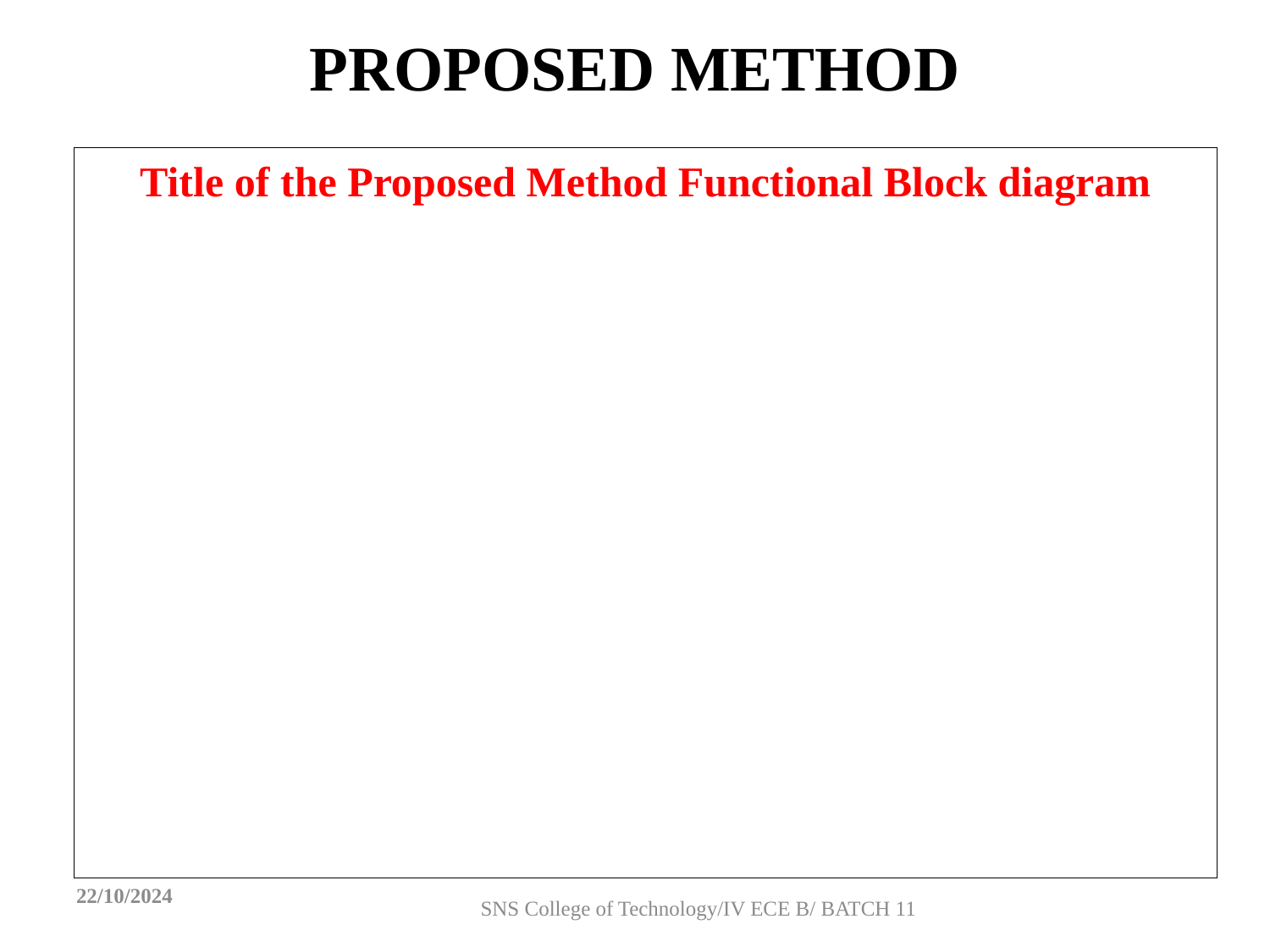

PROPOSED METHOD
Title of the Proposed Method Functional Block diagram
22/10/2024

SNS College of Technology/IV ECE B/ BATCH 11
8